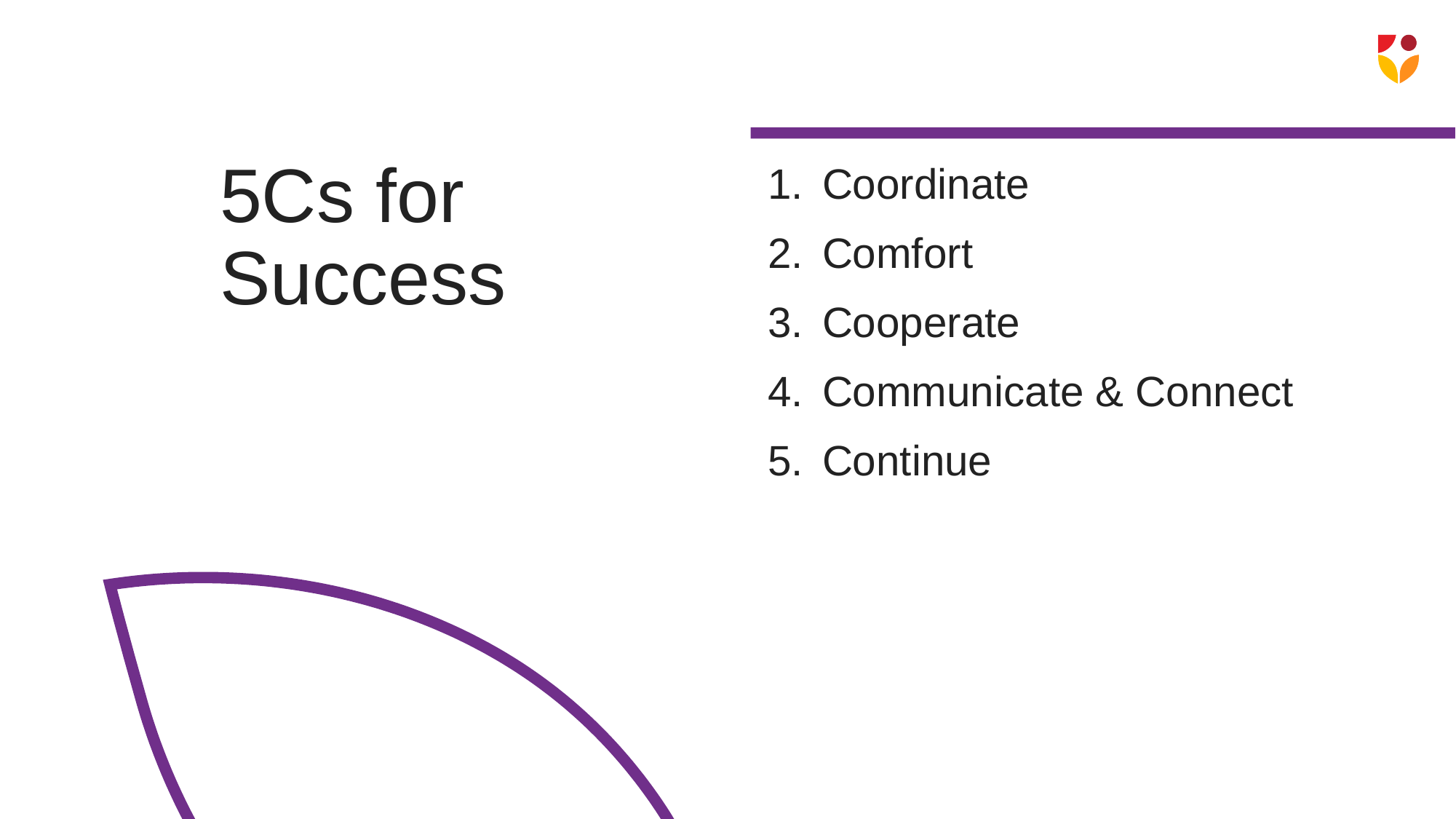

# 5Cs for Success
Coordinate
Comfort
Cooperate
Communicate & Connect
Continue